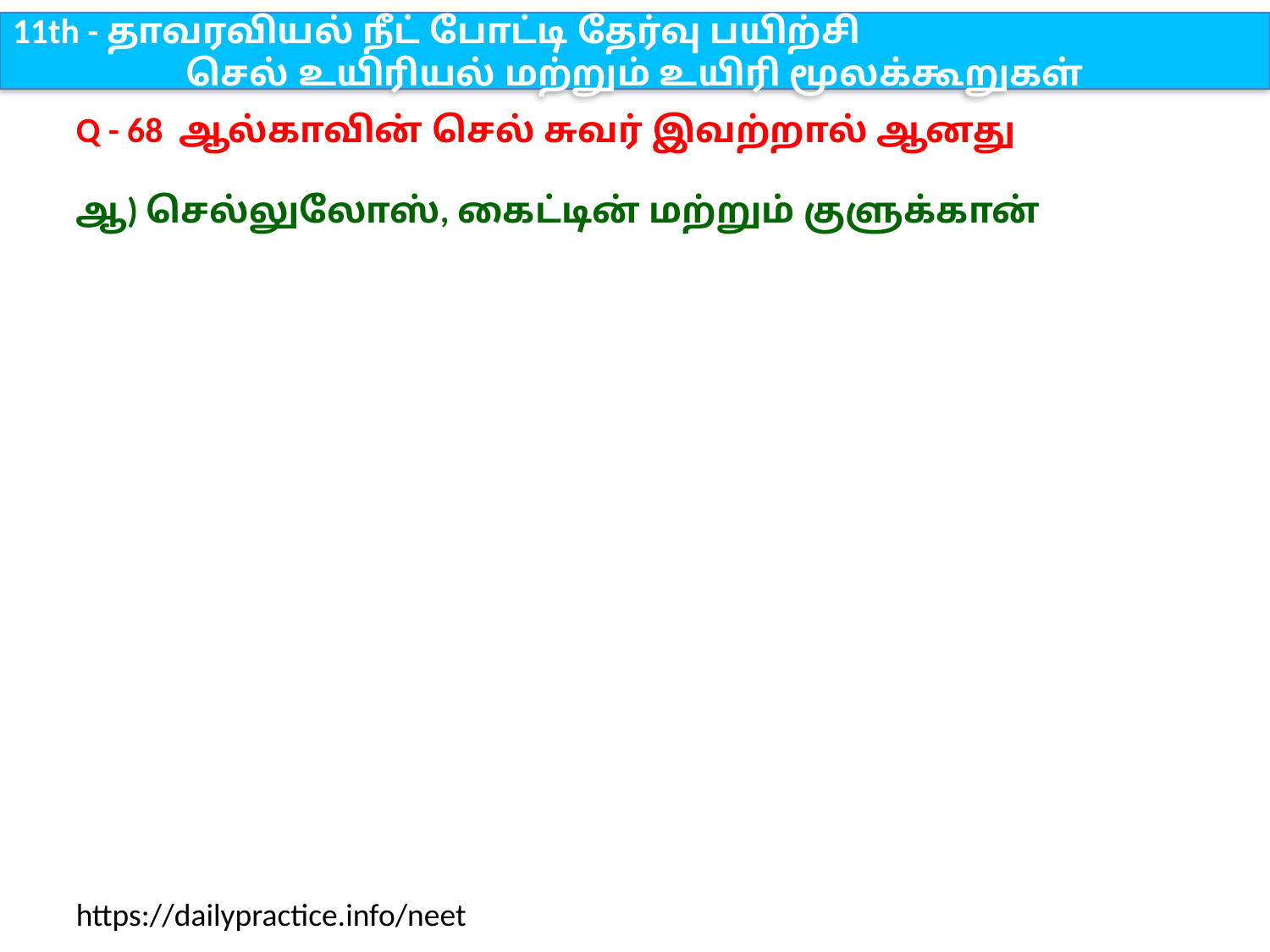

11th - தாவரவியல் நீட் போட்டி தேர்வு பயிற்சி
செல் உயிரியல் மற்றும் உயிரி மூலக்கூறுகள்

Q - 68  ஆல்காவின் செல் சுவர் இவற்றால் ஆனது

ஆ) செல்லுலோஸ், கைட்டின் மற்றும் குளுக்கான்
https://dailypractice.info/neet